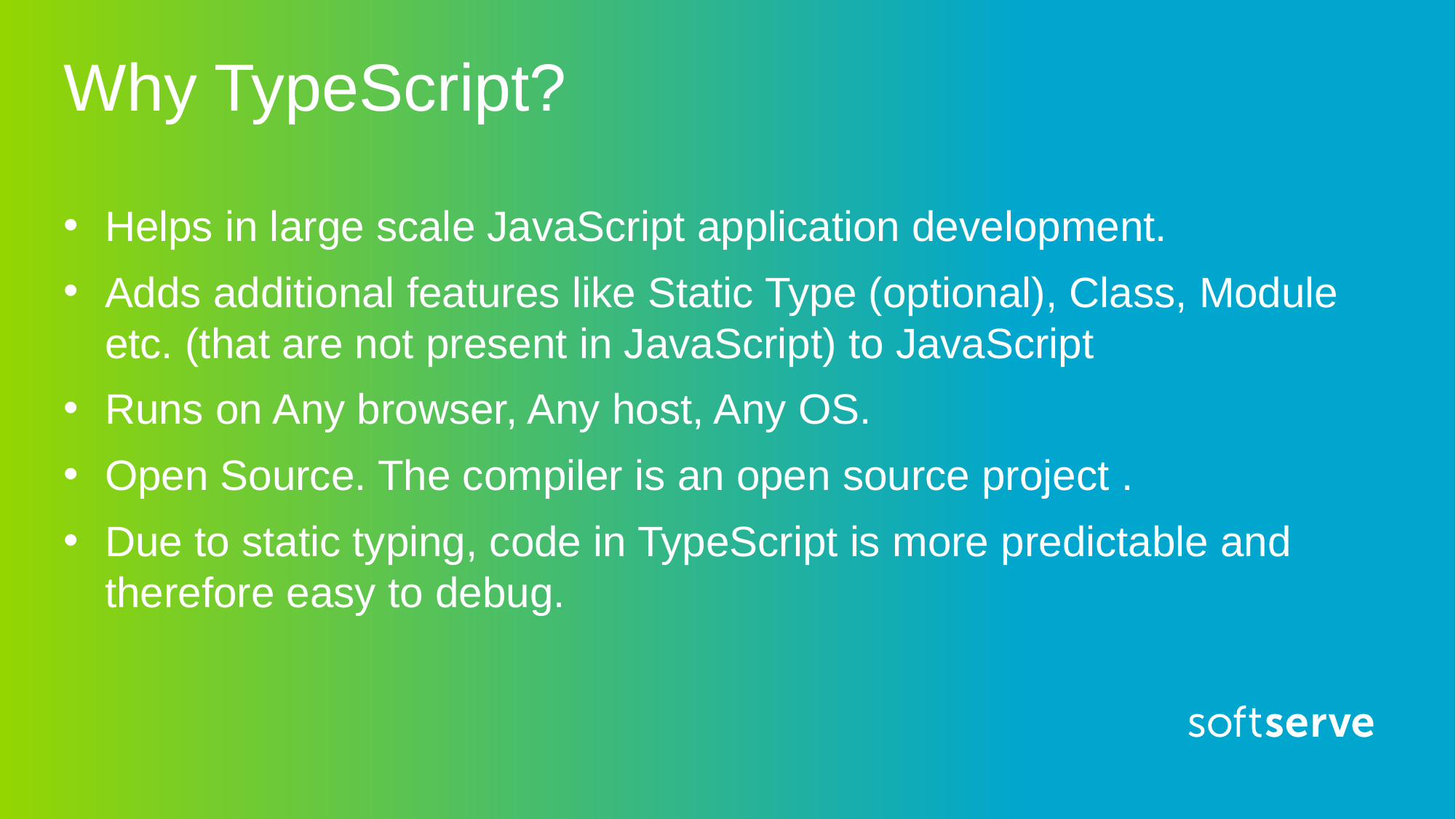

# Why TypeScript?
Helps in large scale JavaScript application development.
Adds additional features like Static Type (optional), Class, Module etc. (that are not present in JavaScript) to JavaScript
Runs on Any browser, Any host, Any OS.
Open Source. The compiler is an open source project .
Due to static typing, code in TypeScript is more predictable and therefore easy to debug.